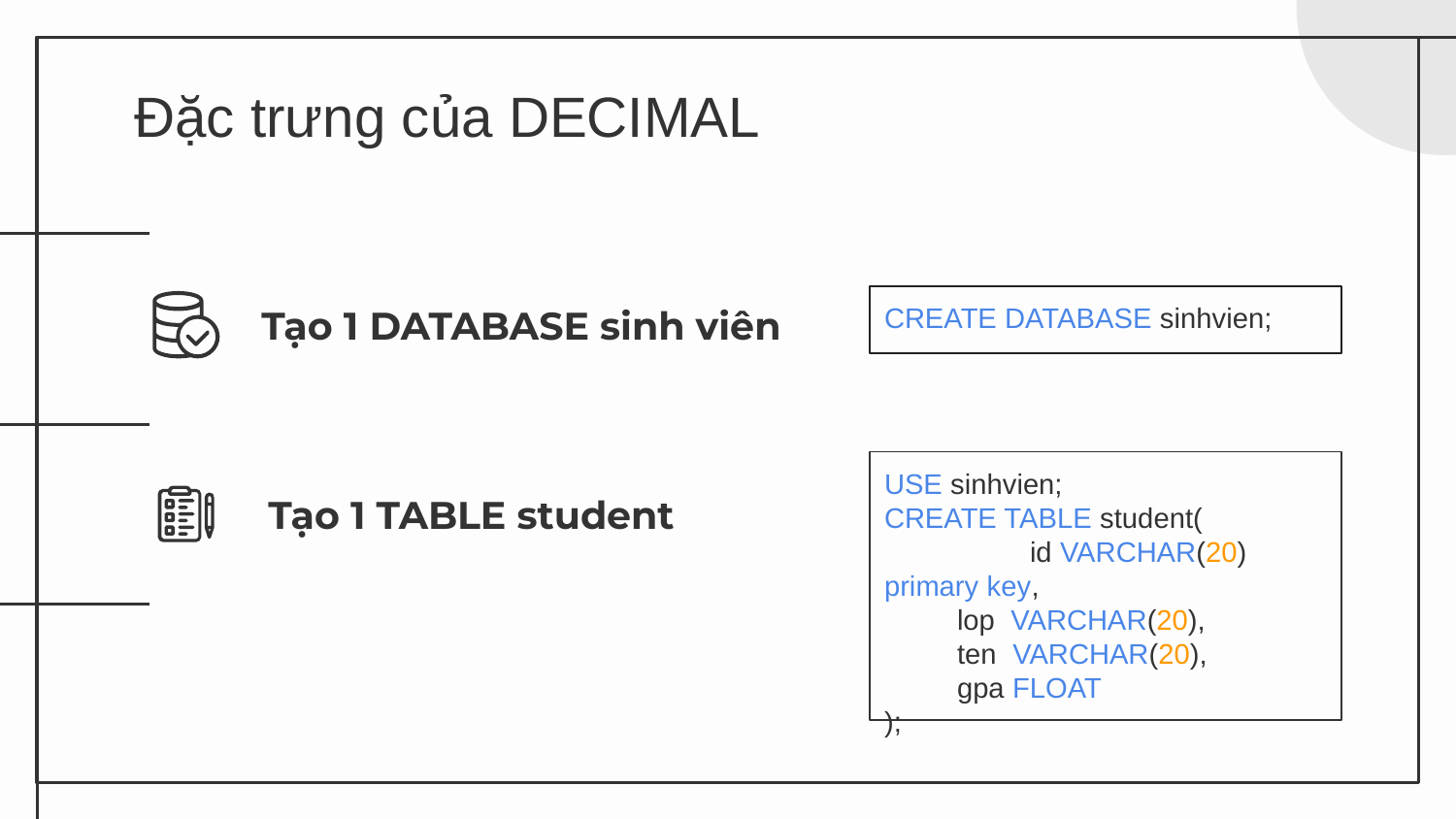

# Đặc trưng của DECIMAL
CREATE DATABASE sinhvien;
Tạo 1 DATABASE sinh viên

USE sinhvien;
CREATE TABLE student(
 	id VARCHAR(20) primary key,
lop  VARCHAR(20),
ten  VARCHAR(20),
gpa FLOAT
);
Tạo 1 TABLE student